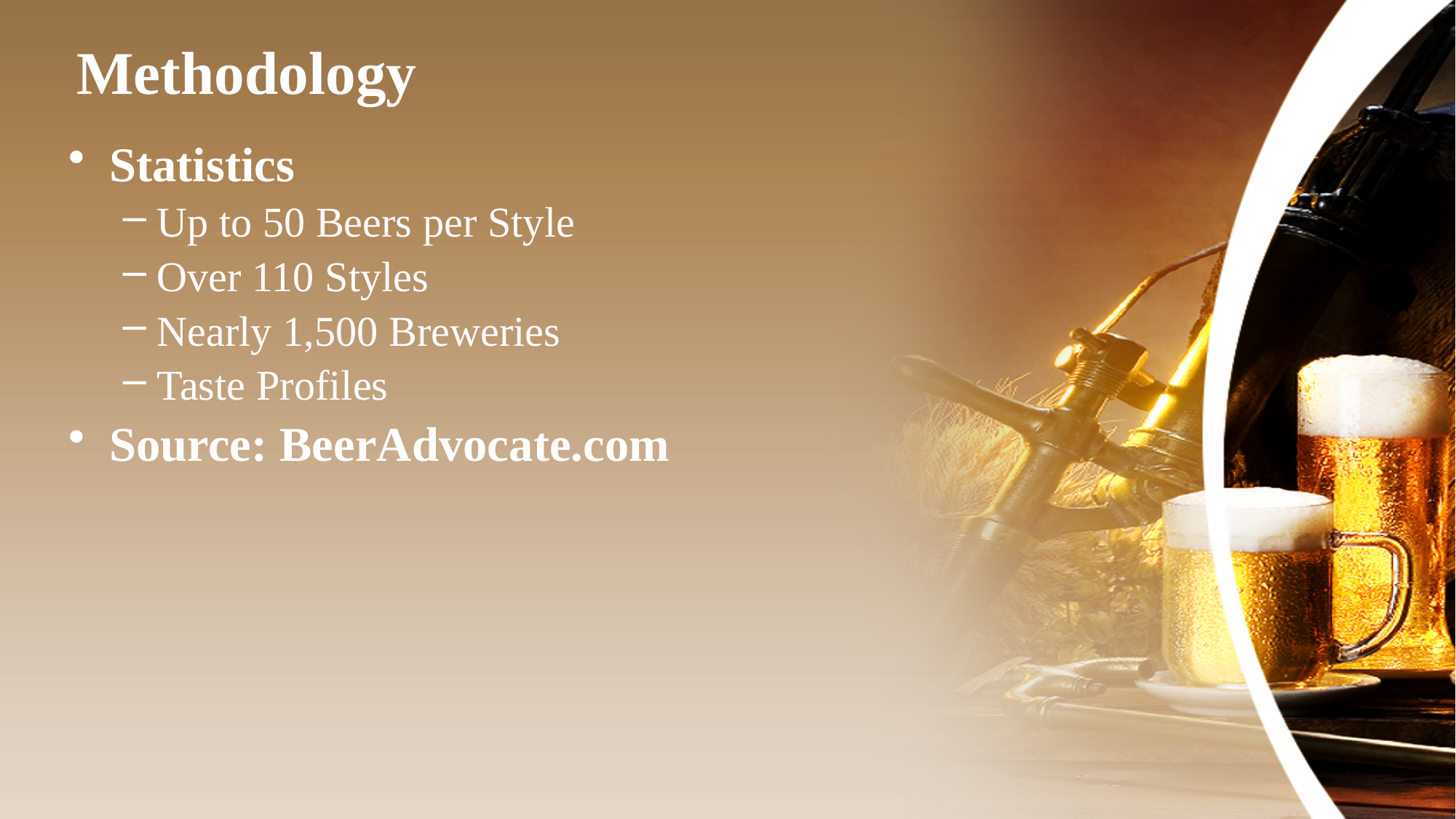

# Methodology
Statistics
Up to 50 Beers per Style
Over 110 Styles
Nearly 1,500 Breweries
Taste Profiles
Source: BeerAdvocate.com